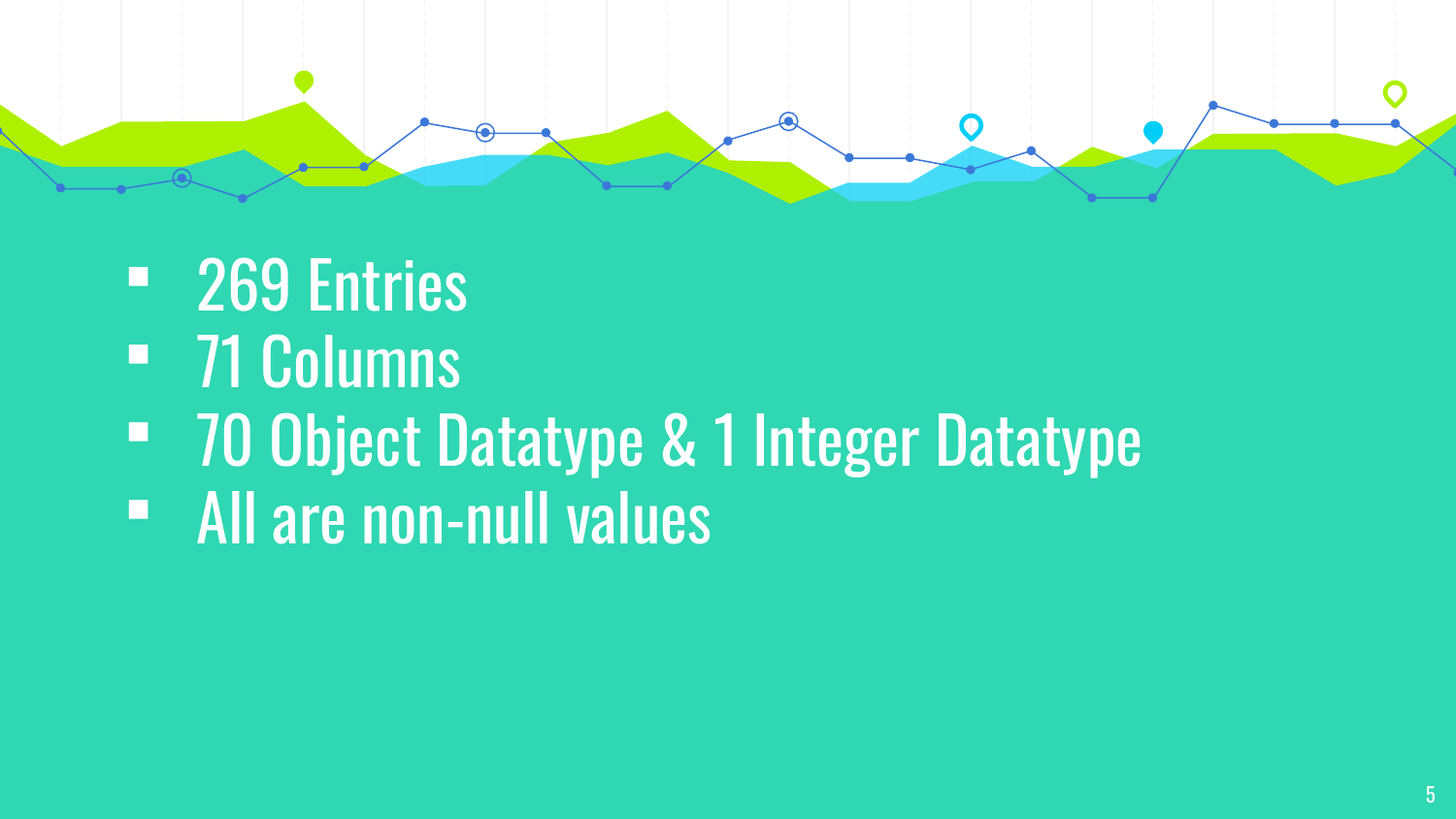

269 Entries
71 Columns
70 Object Datatype & 1 Integer Datatype
All are non-null values
5